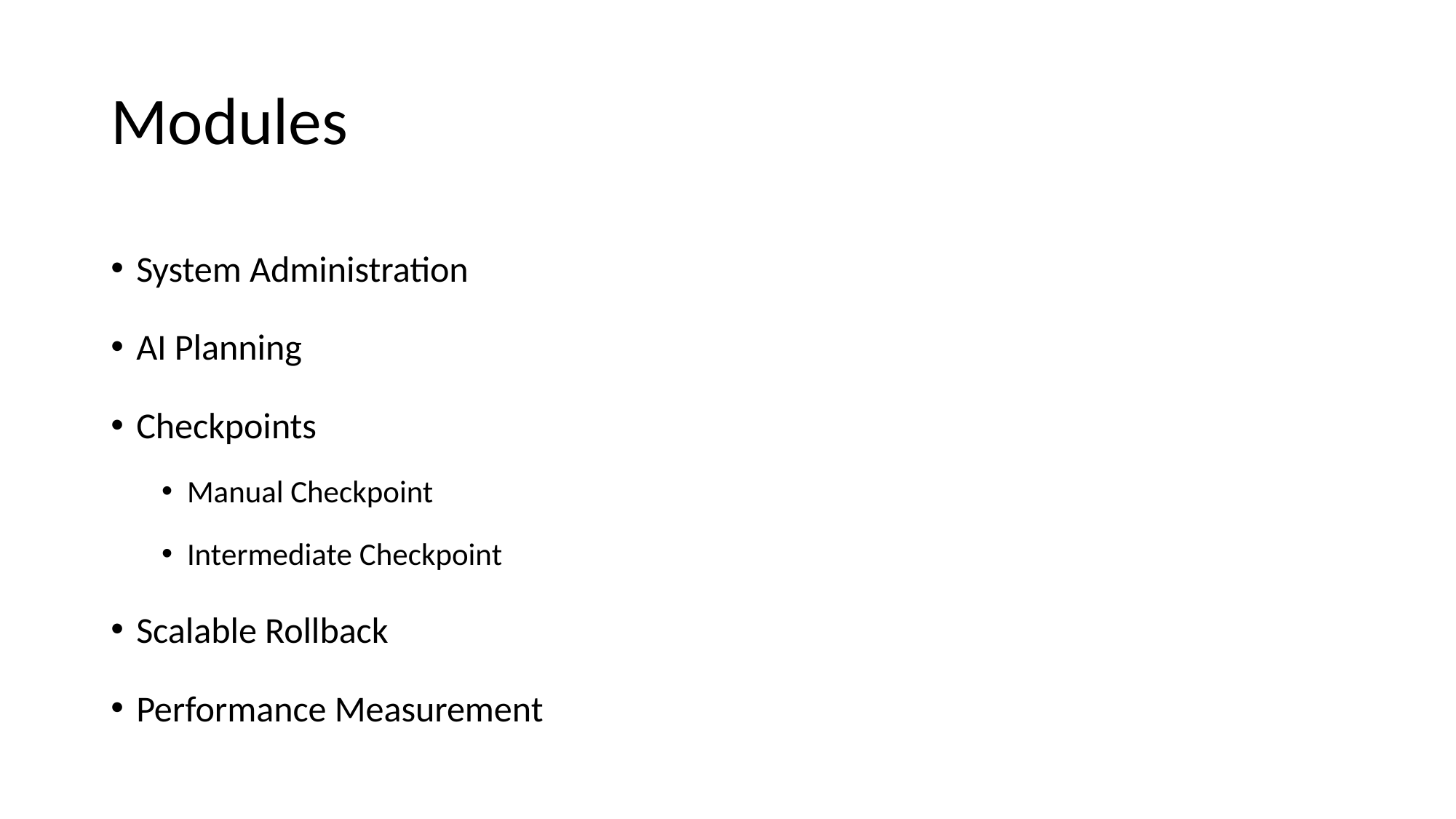

# Modules
System Administration
AI Planning
Checkpoints
Manual Checkpoint
Intermediate Checkpoint
Scalable Rollback
Performance Measurement